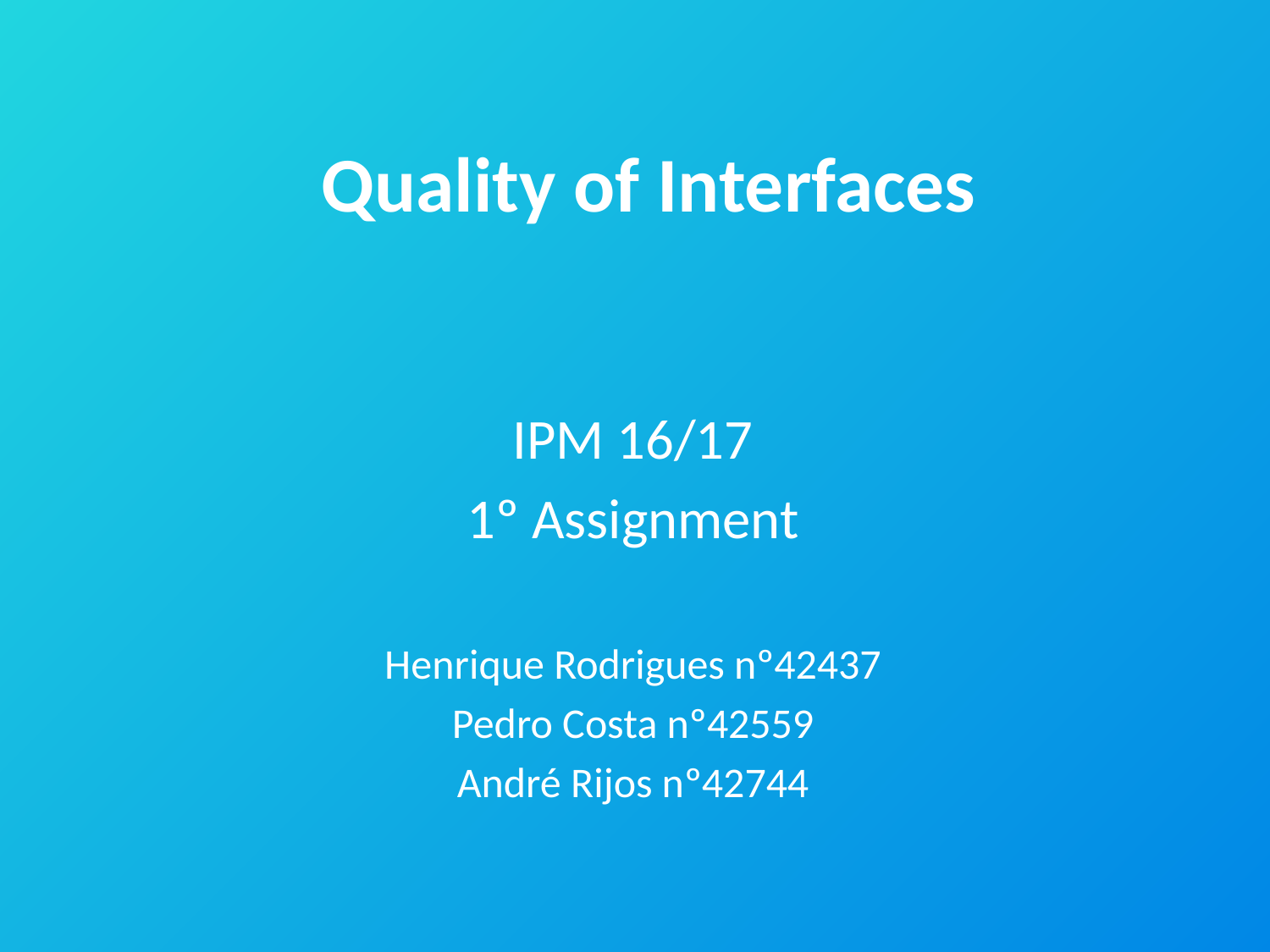

# Quality of Interfaces
IPM 16/17
1º Assignment

Henrique Rodrigues nº42437
Pedro Costa nº42559
André Rijos nº42744